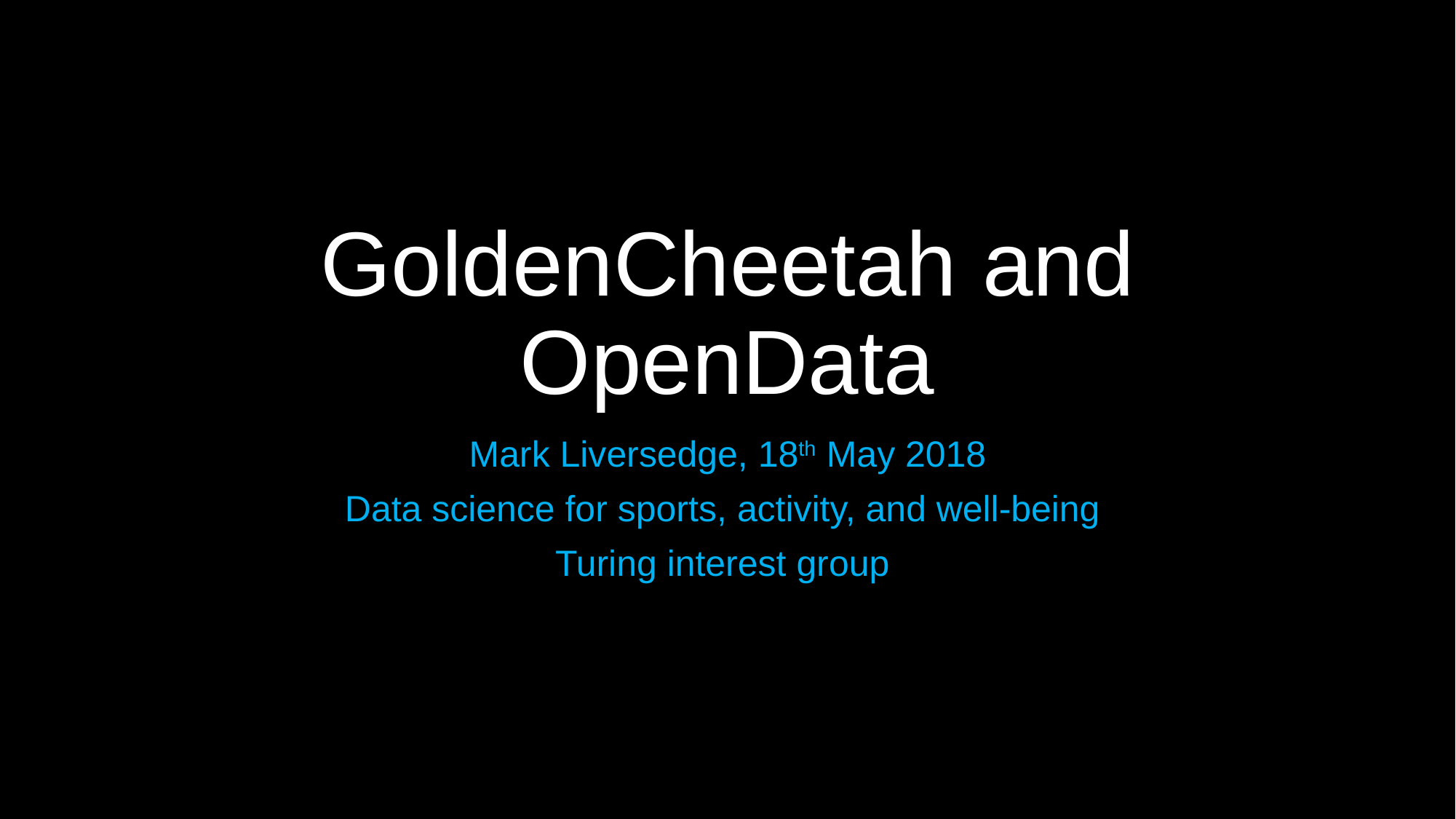

# GoldenCheetah and OpenData
Mark Liversedge, 18th May 2018
Data science for sports, activity, and well-being
Turing interest group